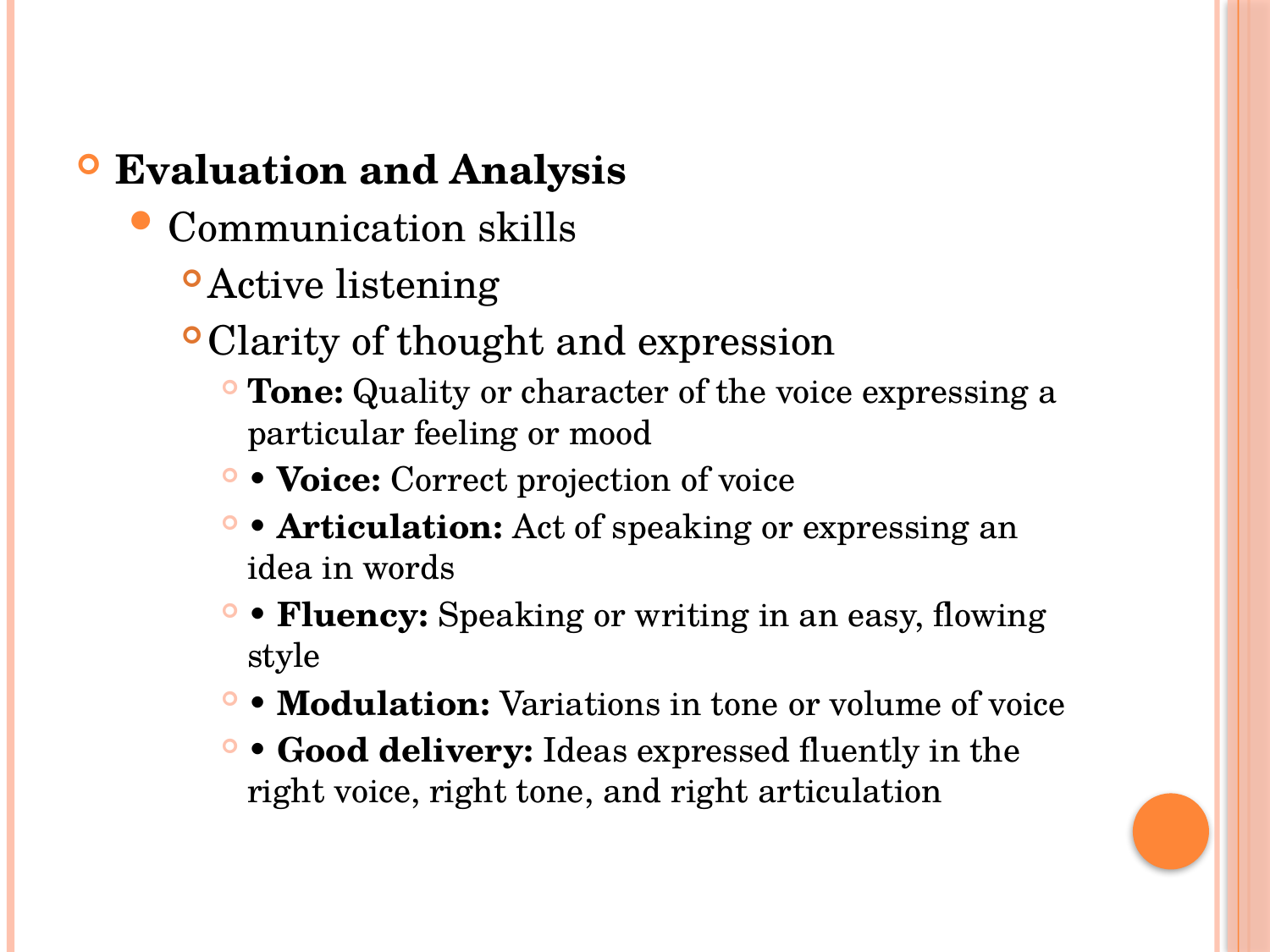

#
Evaluation and Analysis
Communication skills
Active listening
Clarity of thought and expression
Tone: Quality or character of the voice expressing a particular feeling or mood
• Voice: Correct projection of voice
• Articulation: Act of speaking or expressing an idea in words
• Fluency: Speaking or writing in an easy, flowing style
• Modulation: Variations in tone or volume of voice
• Good delivery: Ideas expressed fluently in the right voice, right tone, and right articulation
26